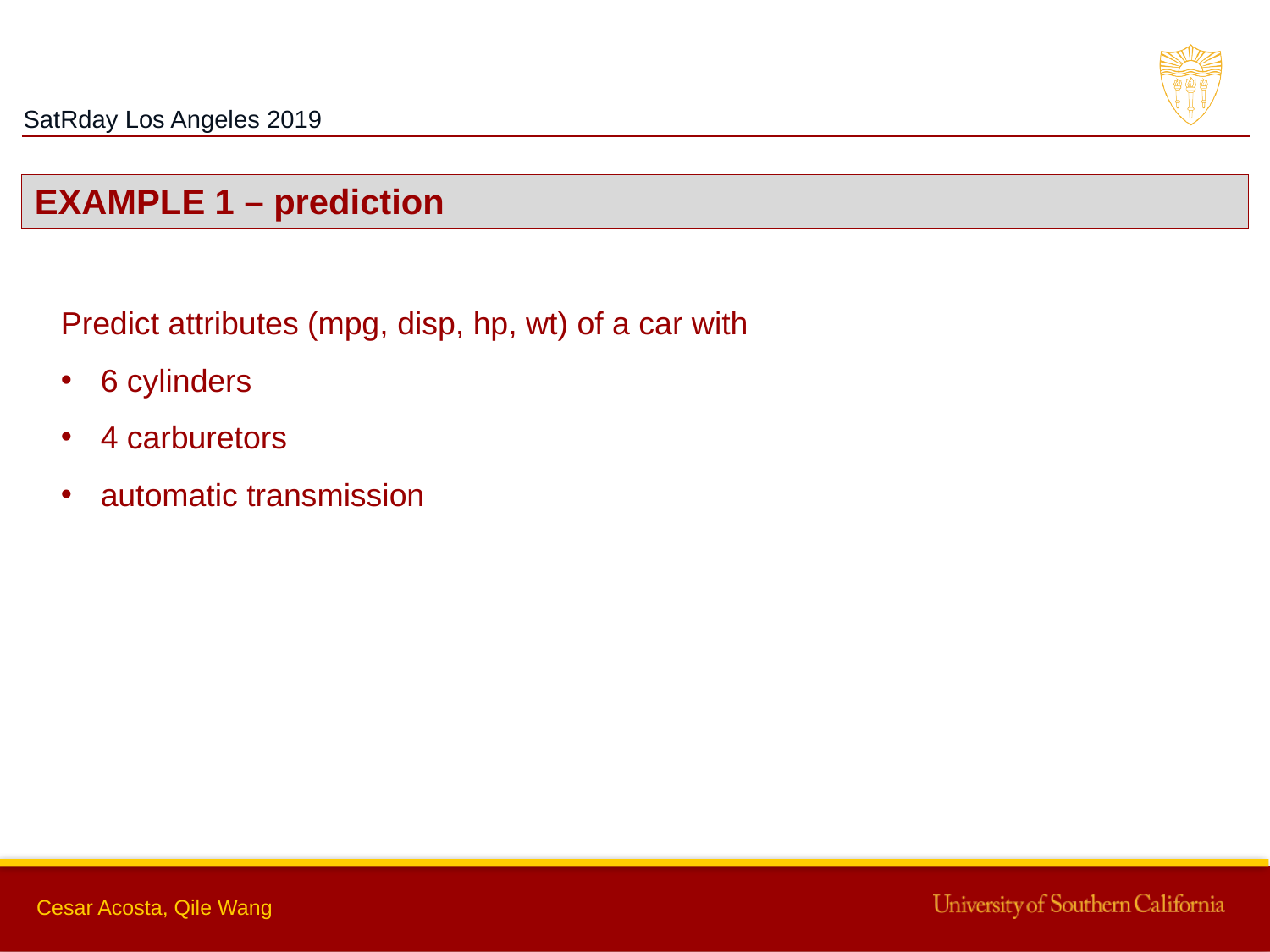

EXAMPLE 1 – prediction

Predict attributes (mpg, disp, hp, wt) of a car with
6 cylinders
4 carburetors
automatic transmission